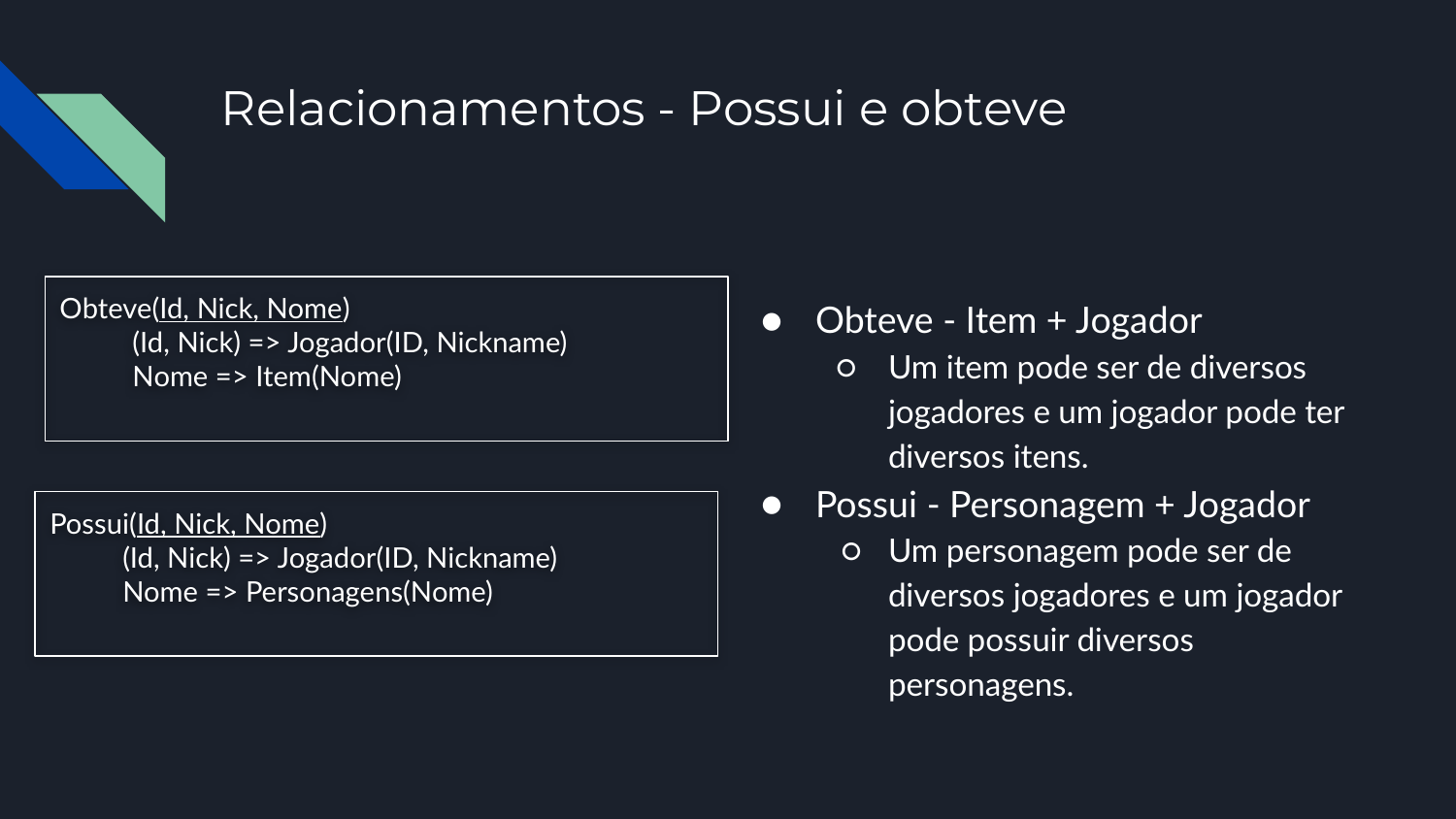

# Relacionamentos - Possui e obteve
Obteve(Id, Nick, Nome)
(Id, Nick) => Jogador(ID, Nickname)
Nome => Item(Nome)

Obteve - Item + Jogador
Um item pode ser de diversos jogadores e um jogador pode ter diversos itens.
Possui - Personagem + Jogador
Um personagem pode ser de diversos jogadores e um jogador pode possuir diversos personagens.
Possui(Id, Nick, Nome)
(Id, Nick) => Jogador(ID, Nickname)
Nome => Personagens(Nome)